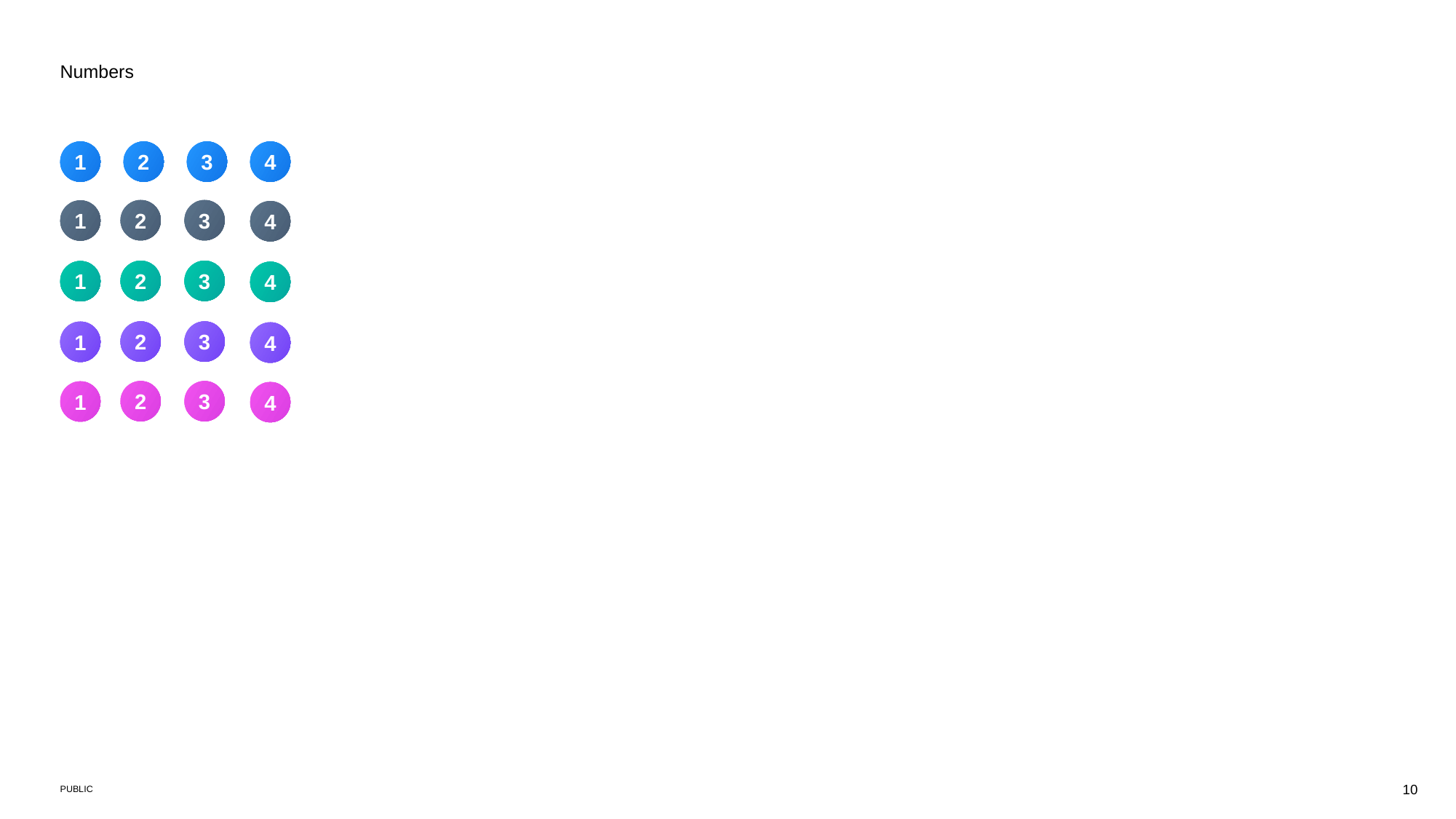

Numbers
1
2
3
4
2
3
1
4
2
3
1
4
2
3
1
4

2
3
1
4